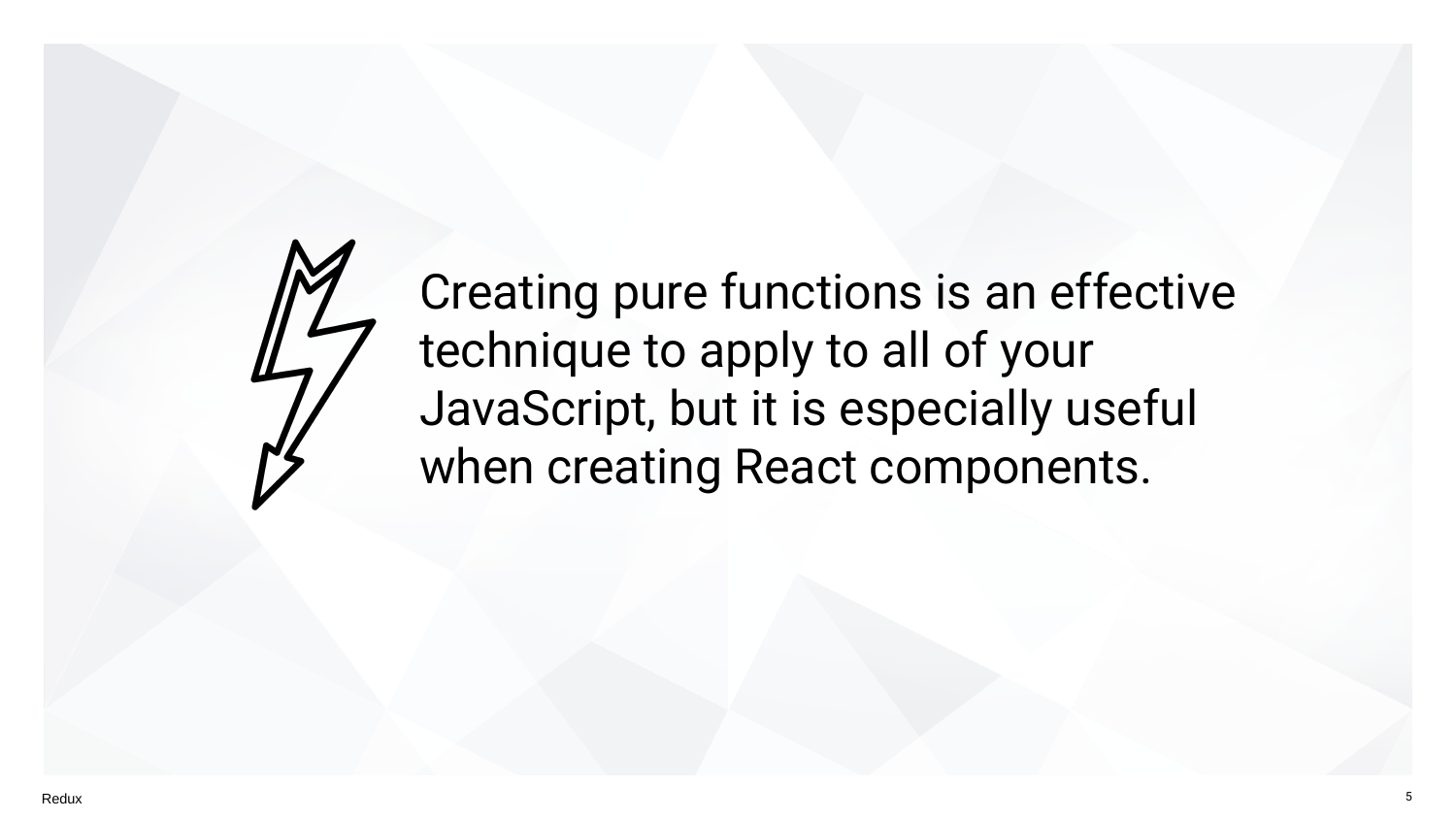

# Creating pure functions is an effective technique to apply to all of your JavaScript, but it is especially useful when creating React components.
Redux